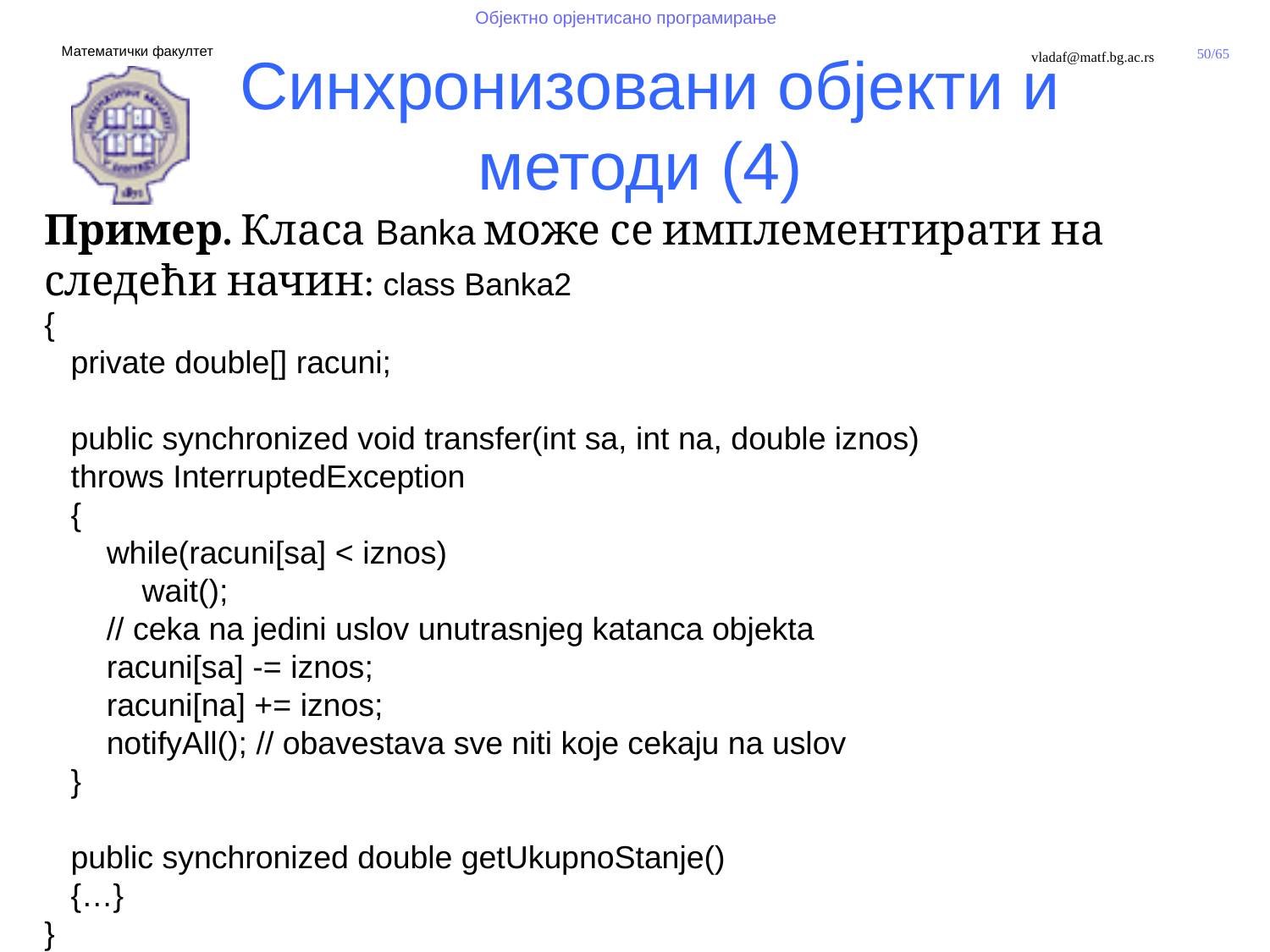

Синхронизовани објекти и методи (4)
Пример. Класа Banka може се имплементирати на следећи начин: class Banka2
{
   private double[] racuni;

   public synchronized void transfer(int sa, int na, double iznos)
   throws InterruptedException
   {
       while(racuni[sa] < iznos)
           wait();
       // ceka na jedini uslov unutrasnjeg katanca objekta
       racuni[sa] -= iznos;
       racuni[na] += iznos;
       notifyAll(); // obavestava sve niti koje cekaju na uslov
   }

   public synchronized double getUkupnoStanje()
   {…}
}